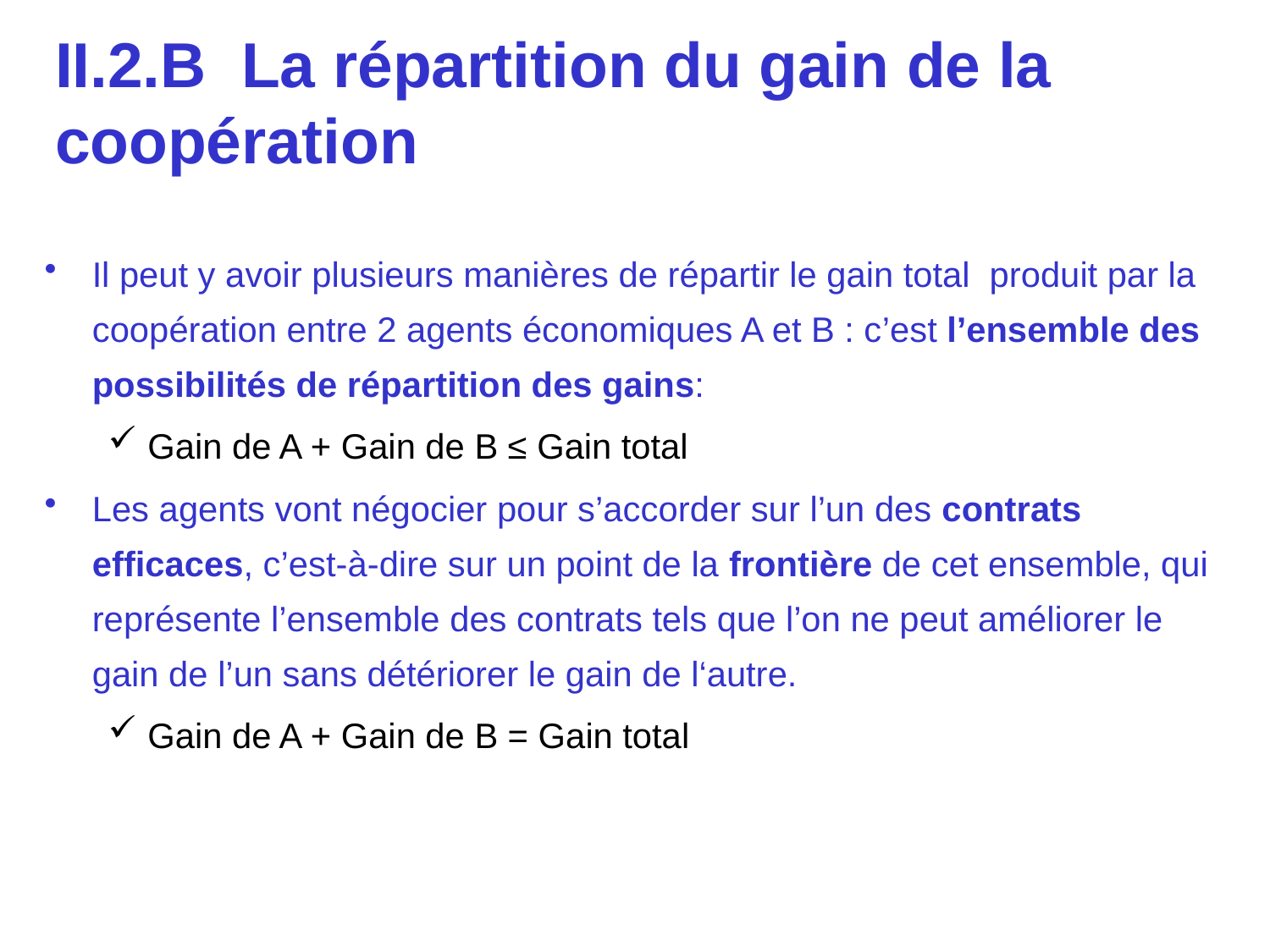

# II.2.B  La répartition du gain de la coopération
Il peut y avoir plusieurs manières de répartir le gain total  produit par la coopération entre 2 agents économiques A et B : c’est l’ensemble des possibilités de répartition des gains:
Gain de A + Gain de B ≤ Gain total
Les agents vont négocier pour s’accorder sur l’un des contrats efficaces, c’est-à-dire sur un point de la frontière de cet ensemble, qui représente l’ensemble des contrats tels que l’on ne peut améliorer le gain de l’un sans détériorer le gain de l‘autre.
Gain de A + Gain de B = Gain total